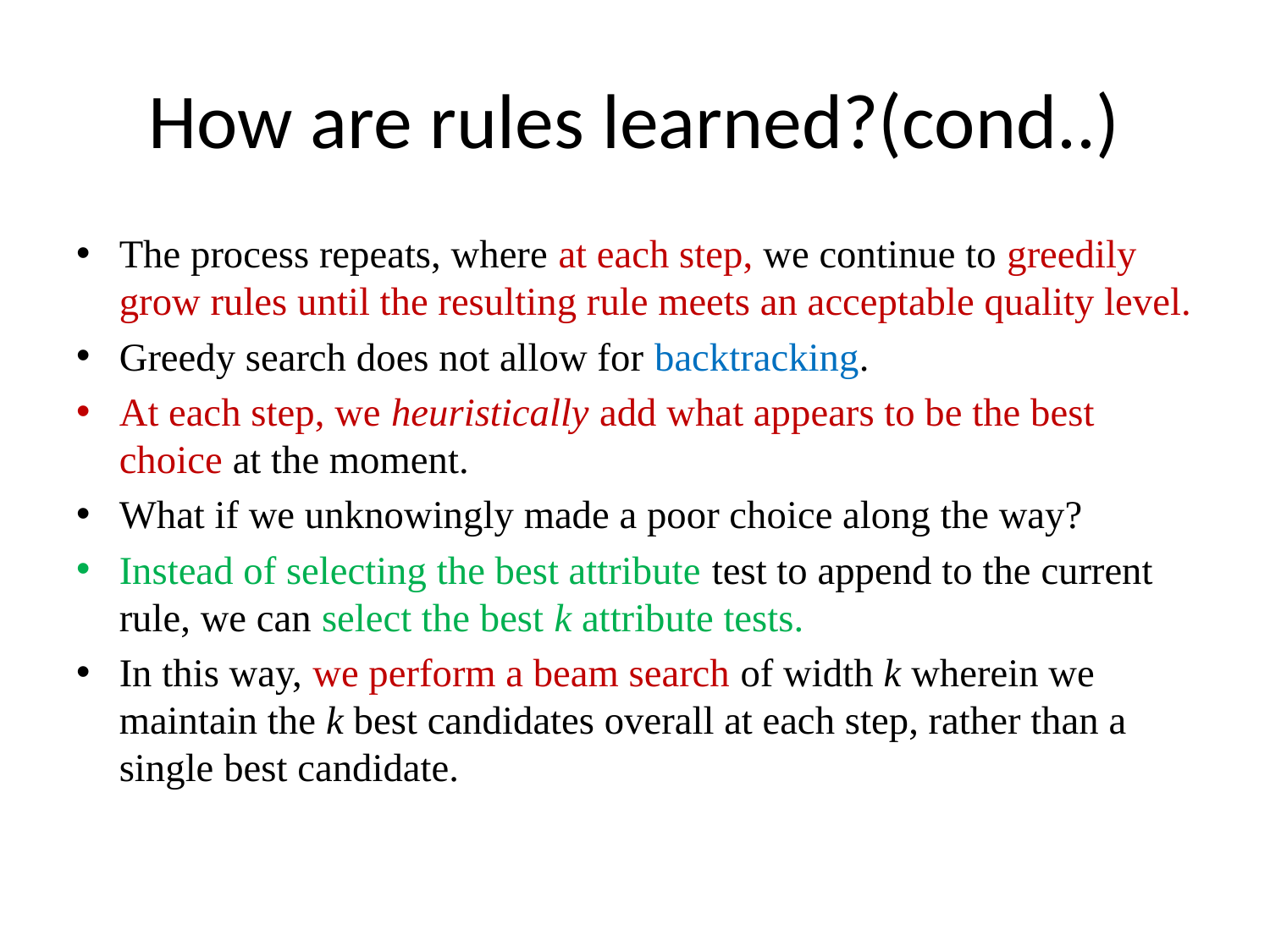

# How are rules learned?(cond..)
The process repeats, where at each step, we continue to greedily grow rules until the resulting rule meets an acceptable quality level.
Greedy search does not allow for backtracking.
At each step, we heuristically add what appears to be the best choice at the moment.
What if we unknowingly made a poor choice along the way?
Instead of selecting the best attribute test to append to the current rule, we can select the best k attribute tests.
In this way, we perform a beam search of width k wherein we maintain the k best candidates overall at each step, rather than a single best candidate.